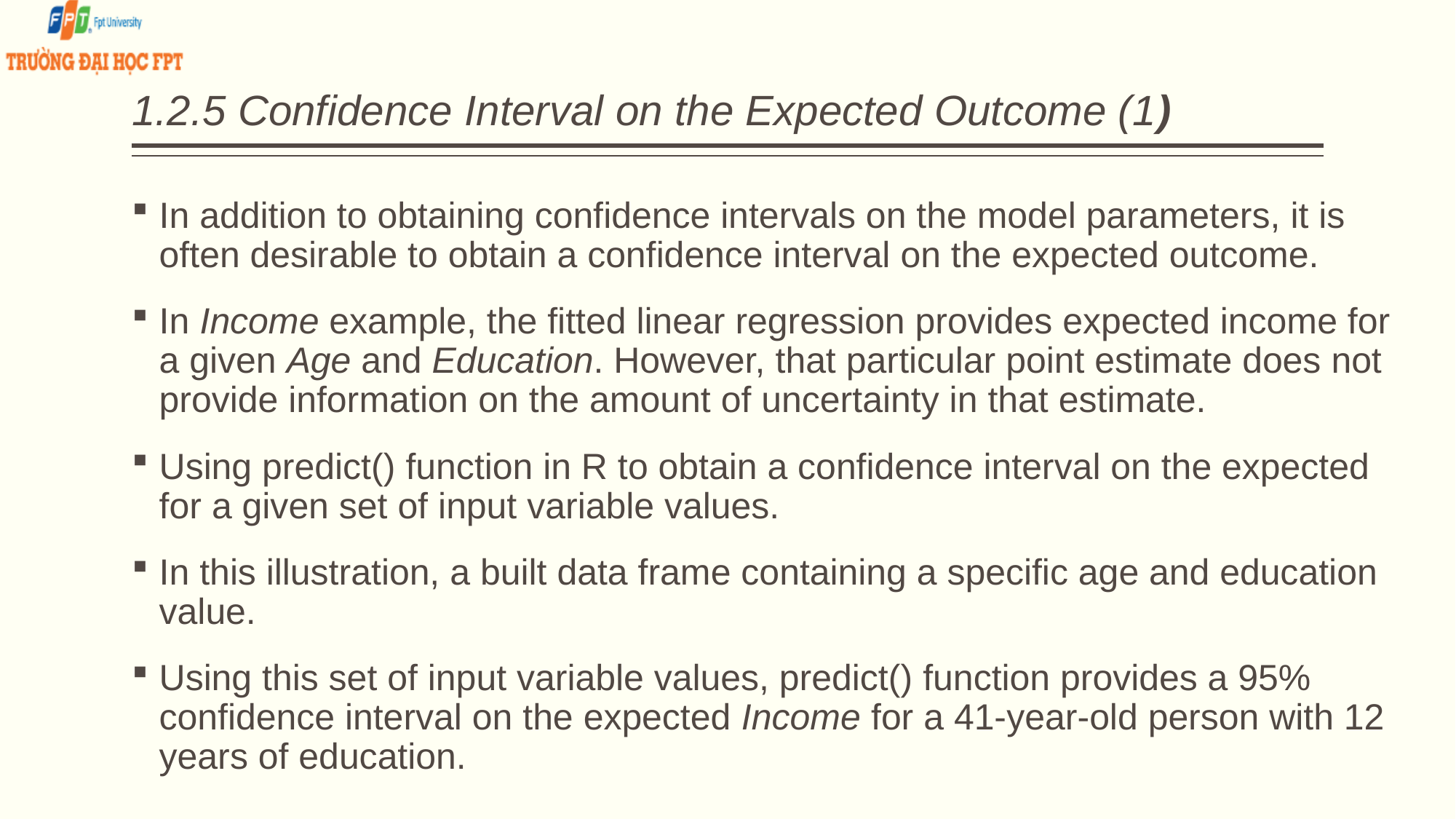

# 1.2.5 Confidence Interval on the Expected Outcome (1)
In addition to obtaining confidence intervals on the model parameters, it is often desirable to obtain a confidence interval on the expected outcome.
In Income example, the fitted linear regression provides expected income for a given Age and Education. However, that particular point estimate does not provide information on the amount of uncertainty in that estimate.
Using predict() function in R to obtain a confidence interval on the expected for a given set of input variable values.
In this illustration, a built data frame containing a specific age and education value.
Using this set of input variable values, predict() function provides a 95% confidence interval on the expected Income for a 41-year-old person with 12 years of education.